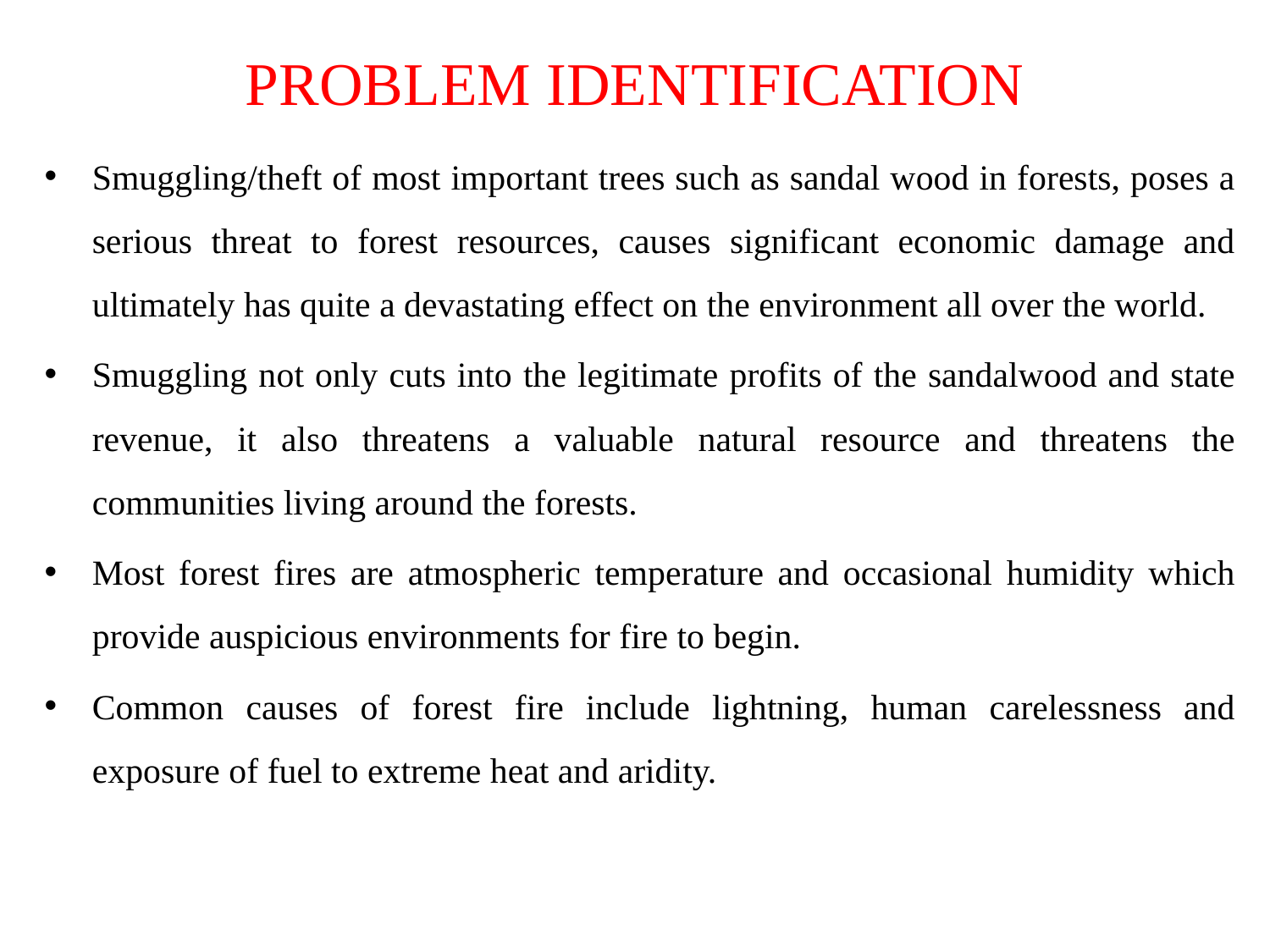

# PROBLEM IDENTIFICATION
Smuggling/theft of most important trees such as sandal wood in forests, poses a serious threat to forest resources, causes significant economic damage and ultimately has quite a devastating effect on the environment all over the world.
Smuggling not only cuts into the legitimate profits of the sandalwood and state revenue, it also threatens a valuable natural resource and threatens the communities living around the forests.
Most forest fires are atmospheric temperature and occasional humidity which provide auspicious environments for fire to begin.
Common causes of forest fire include lightning, human carelessness and exposure of fuel to extreme heat and aridity.